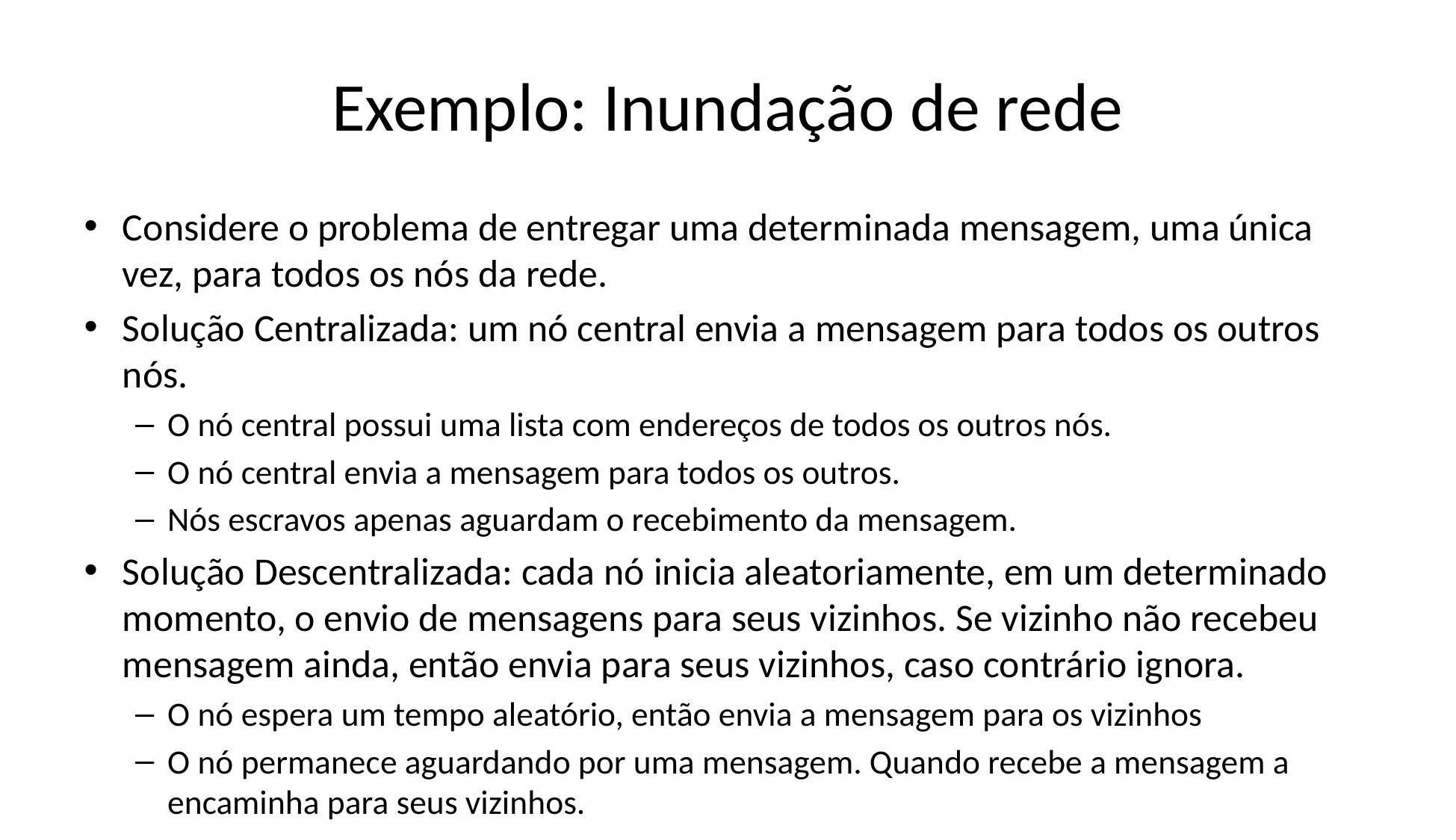

# Exemplo: Inundação de rede
Considere o problema de entregar uma determinada mensagem, uma única vez, para todos os nós da rede.
Solução Centralizada: um nó central envia a mensagem para todos os outros nós.
O nó central possui uma lista com endereços de todos os outros nós.
O nó central envia a mensagem para todos os outros.
Nós escravos apenas aguardam o recebimento da mensagem.
Solução Descentralizada: cada nó inicia aleatoriamente, em um determinado momento, o envio de mensagens para seus vizinhos. Se vizinho não recebeu mensagem ainda, então envia para seus vizinhos, caso contrário ignora.
O nó espera um tempo aleatório, então envia a mensagem para os vizinhos
O nó permanece aguardando por uma mensagem. Quando recebe a mensagem a encaminha para seus vizinhos.